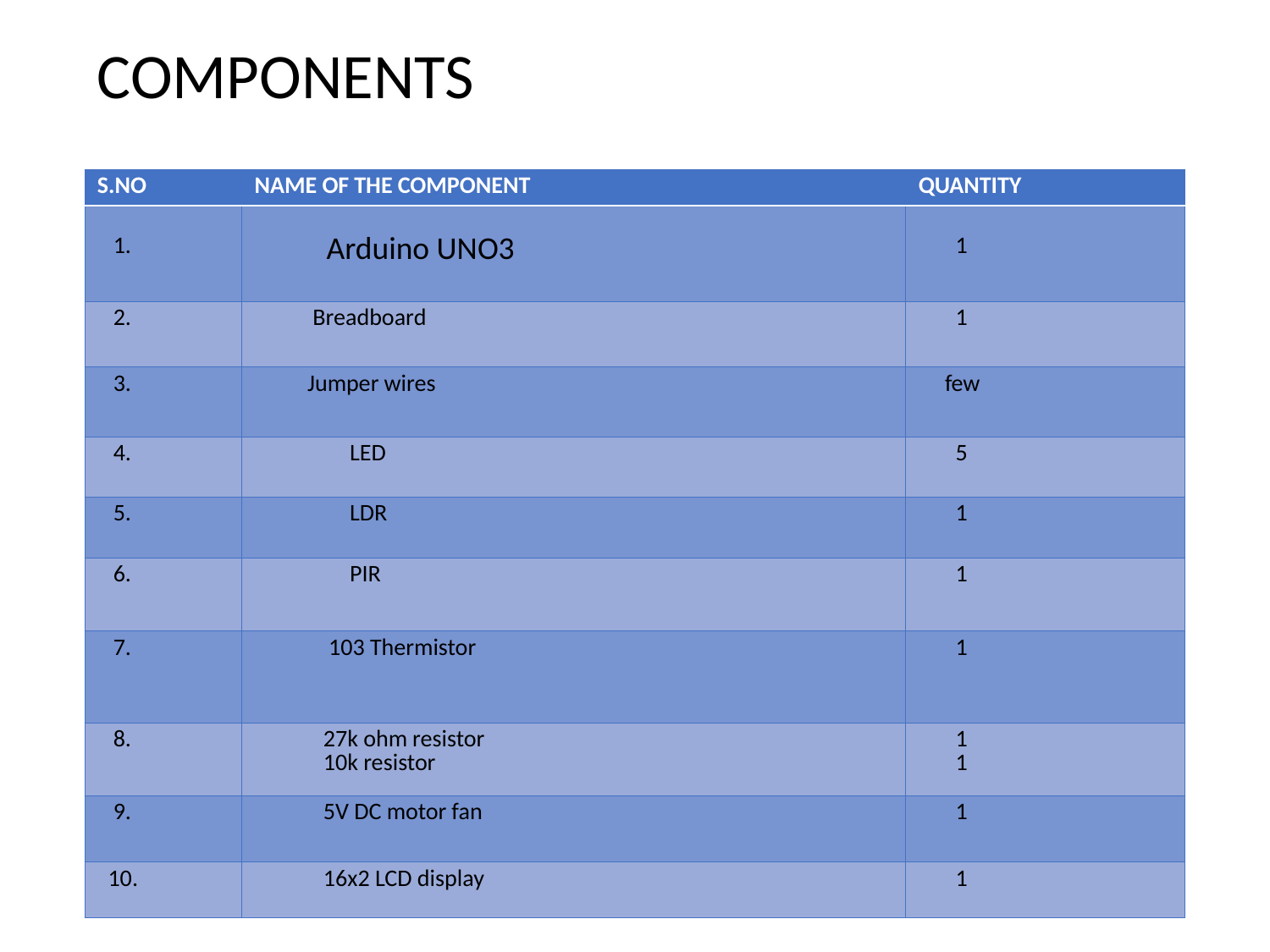

# COMPONENTS
| S.NO | NAME OF THE COMPONENT | QUANTITY |
| --- | --- | --- |
| 1. | Arduino UNO3 | 1 |
| 2. | Breadboard | 1 |
| 3. | Jumper wires | few |
| 4. | LED | 5 |
| 5. | LDR | 1 |
| 6. | PIR | 1 |
| 7. | 103 Thermistor | 1 |
| 8. | 27k ohm resistor 10k resistor | 1 1 |
| 9. | 5V DC motor fan | 1 |
| 10. | 16x2 LCD display | 1 |